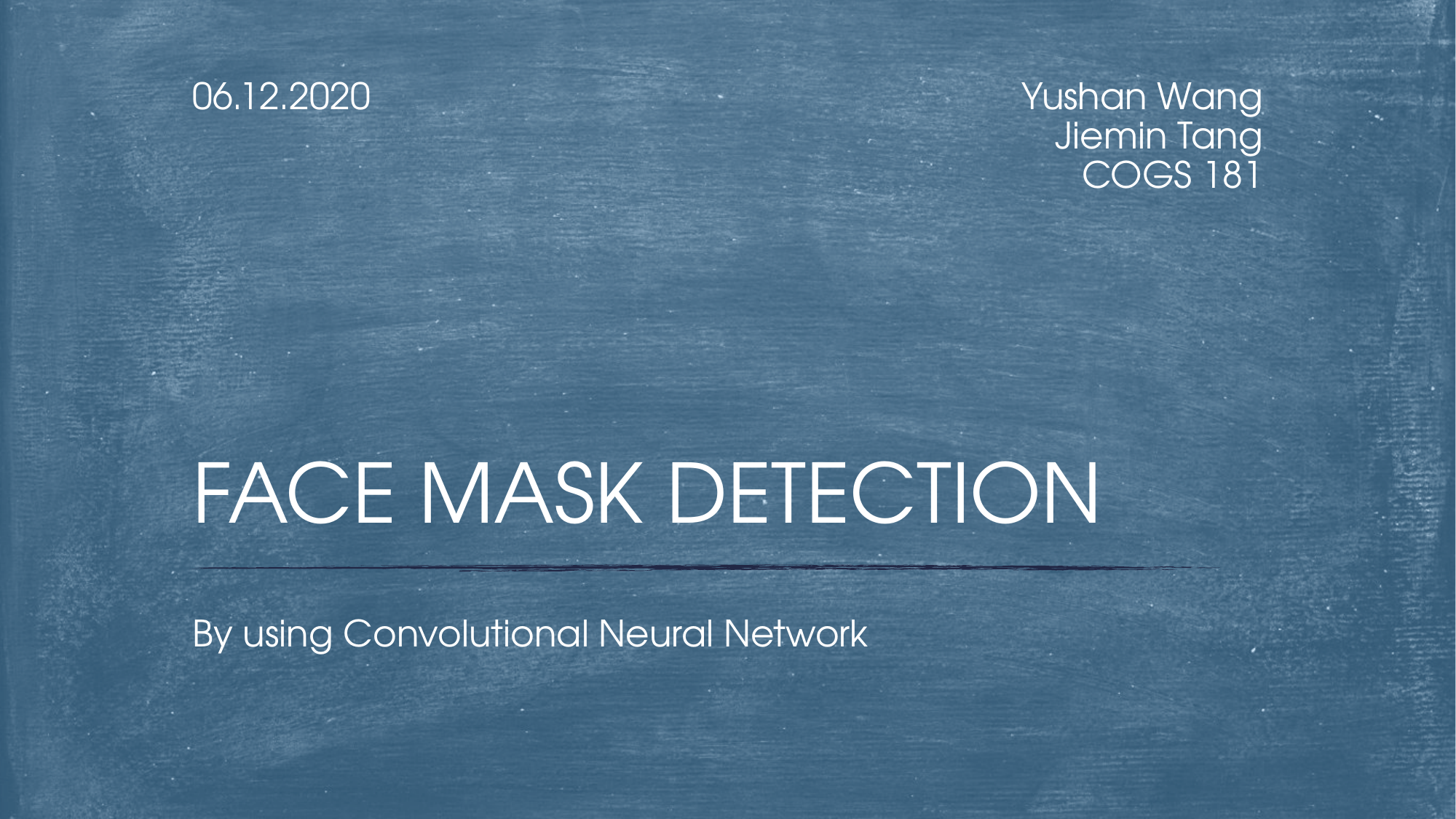

06.12.2020
Yushan Wang
Jiemin Tang
COGS 181
# FACE MASK DETECTION
By using Convolutional Neural Network